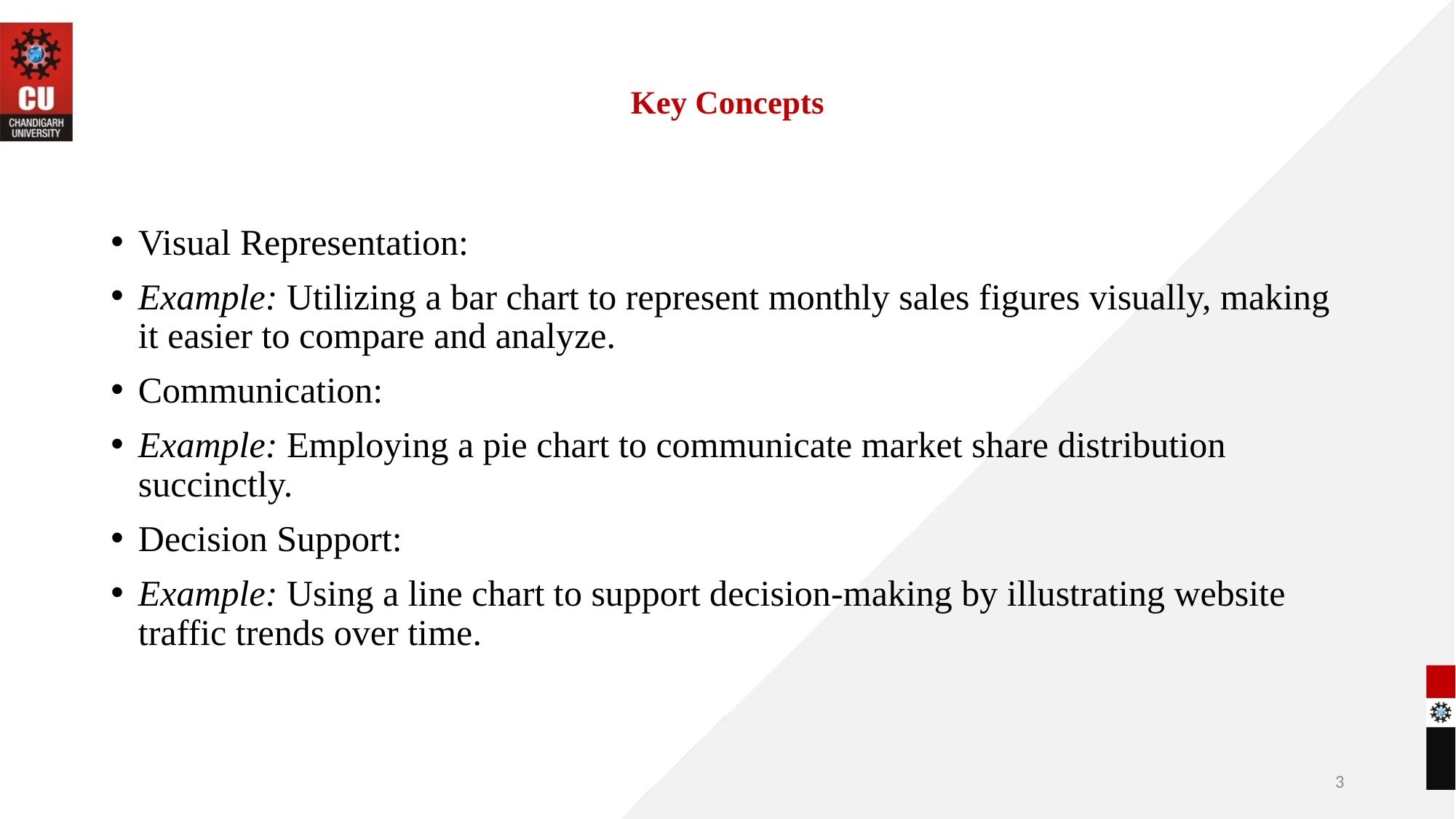

# Key Concepts
Visual Representation:
Example: Utilizing a bar chart to represent monthly sales figures visually, making it easier to compare and analyze.
Communication:
Example: Employing a pie chart to communicate market share distribution succinctly.
Decision Support:
Example: Using a line chart to support decision-making by illustrating website traffic trends over time.
3